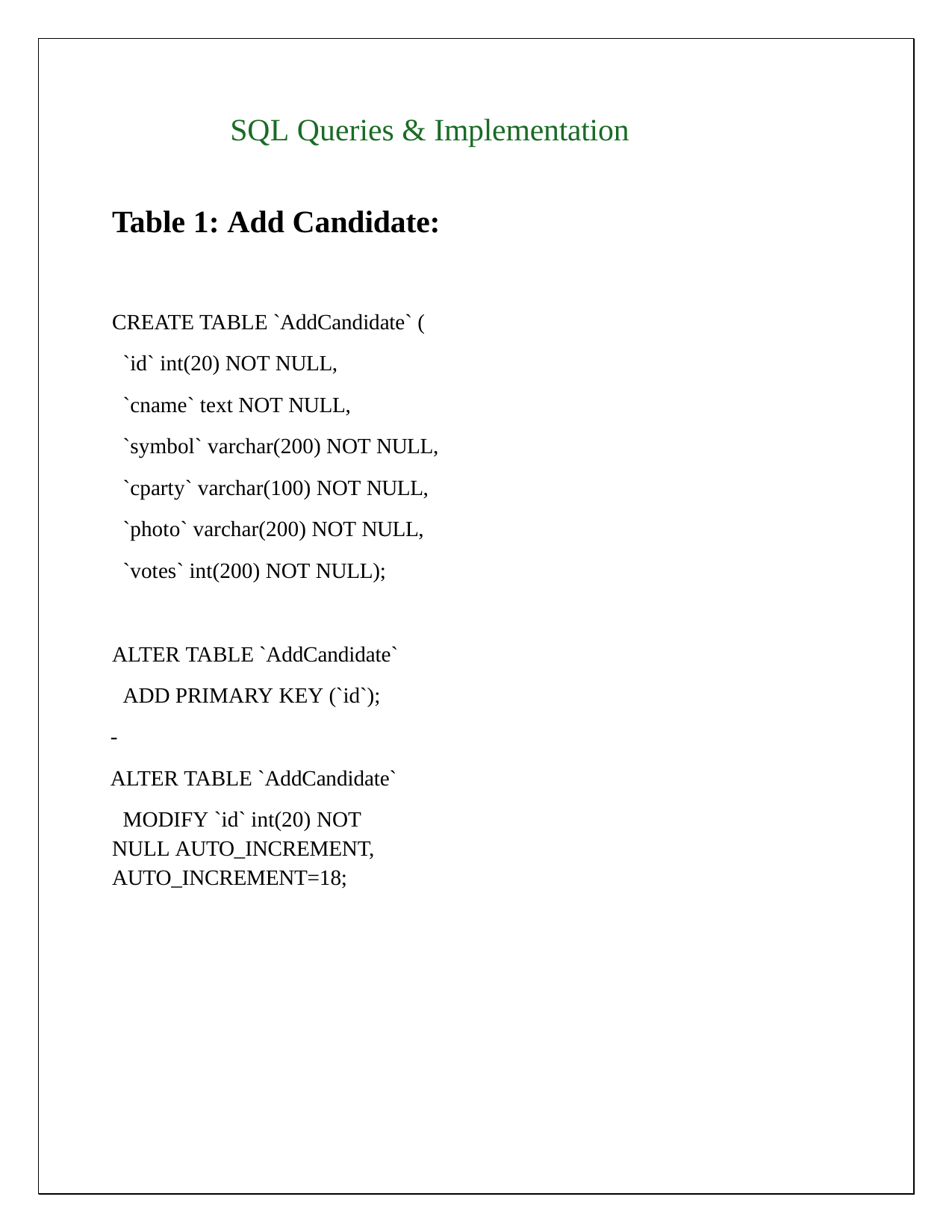

SQL Queries & Implementation

Table 1: Add Candidate:
CREATE TABLE `AddCandidate` (
`id` int(20) NOT NULL,
`cname` text NOT NULL,
`symbol` varchar(200) NOT NULL,
`cparty` varchar(100) NOT NULL,
`photo` varchar(200) NOT NULL,
`votes` int(200) NOT NULL);

ALTER TABLE `AddCandidate` ADD PRIMARY KEY (`id`);
-
ALTER TABLE `AddCandidate`
MODIFY `id` int(20) NOT NULL AUTO_INCREMENT, AUTO_INCREMENT=18;